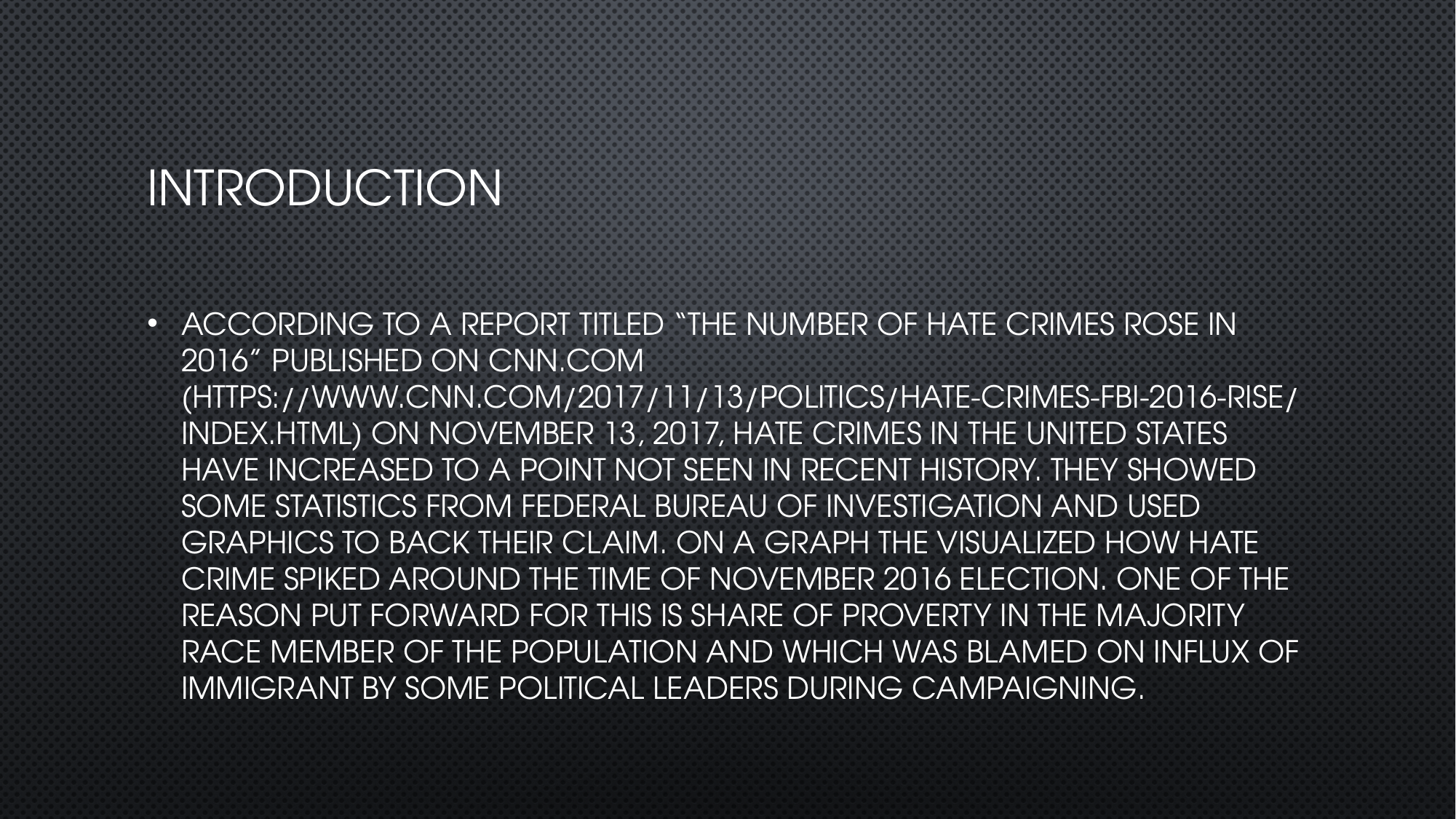

# Introduction
According to a report titled “The number of hate crimes rose in 2016” published on CNN.com (https://www.cnn.com/2017/11/13/politics/hate-crimes-fbi-2016-rise/index.html) on November 13, 2017, hate crimes in the United States have increased to a point not seen in recent history. They showed some statistics from Federal Bureau of Investigation and used graphics to back their claim. On a graph the visualized how hate crime spiked around the time of November 2016 election. One of the reason put forward for this is share of proverty in the majority race member of the population and which was blamed on influx of immigrant by some political leaders during campaigning.